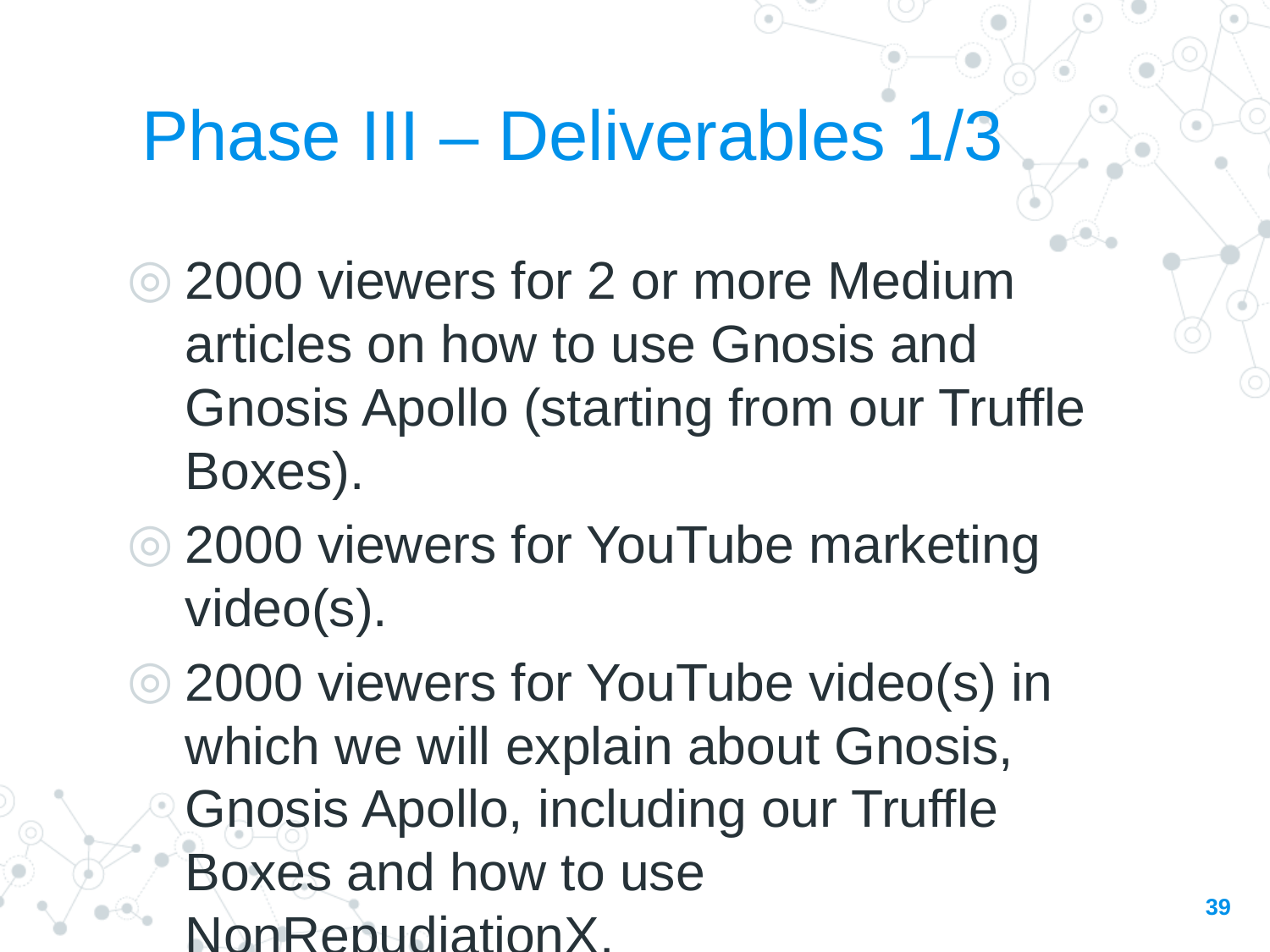

# Phase III – Deliverables 1/3
2000 viewers for 2 or more Medium articles on how to use Gnosis and Gnosis Apollo (starting from our Truffle Boxes).
2000 viewers for YouTube marketing video(s).
2000 viewers for YouTube video(s) in which we will explain about Gnosis, Gnosis Apollo, including our Truffle Boxes and how to use NonRepudiationX.
39